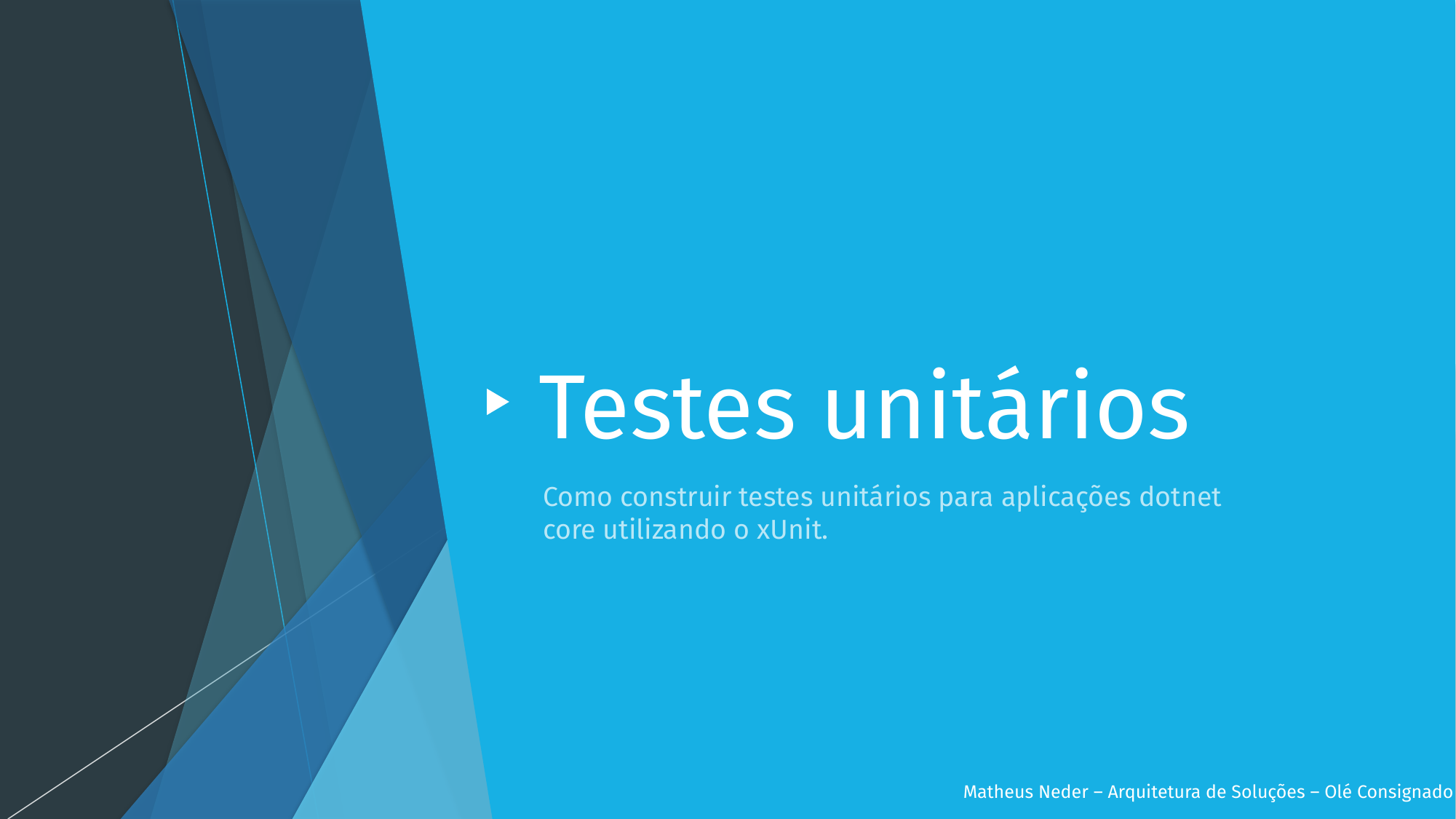

# Testes unitários

Como construir testes unitários para aplicações dotnet core utilizando o xUnit.
Matheus Neder – Arquitetura de Soluções – Olé Consignado